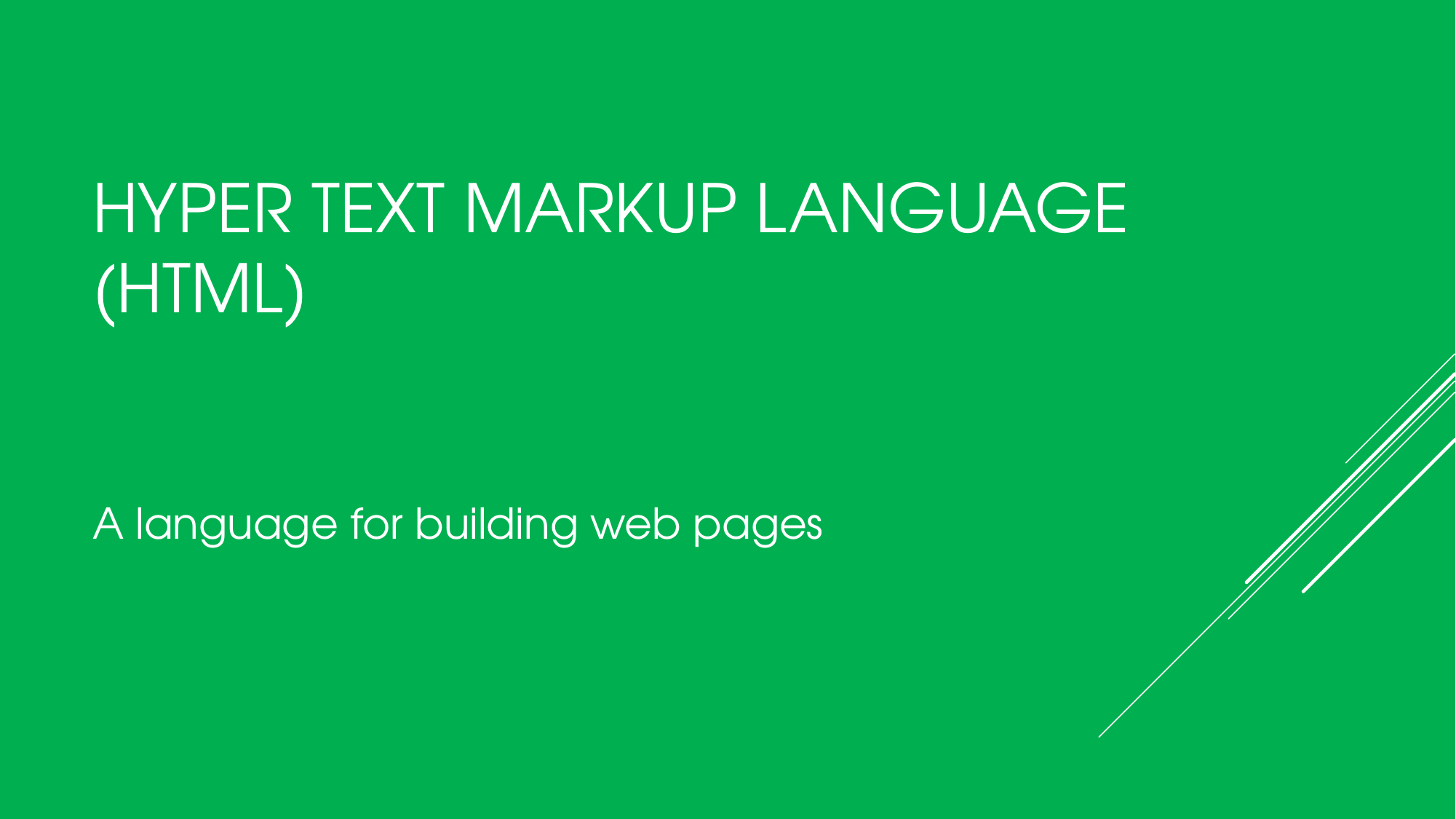

# Hyper text markup language (HTmL)
A language for building web pages